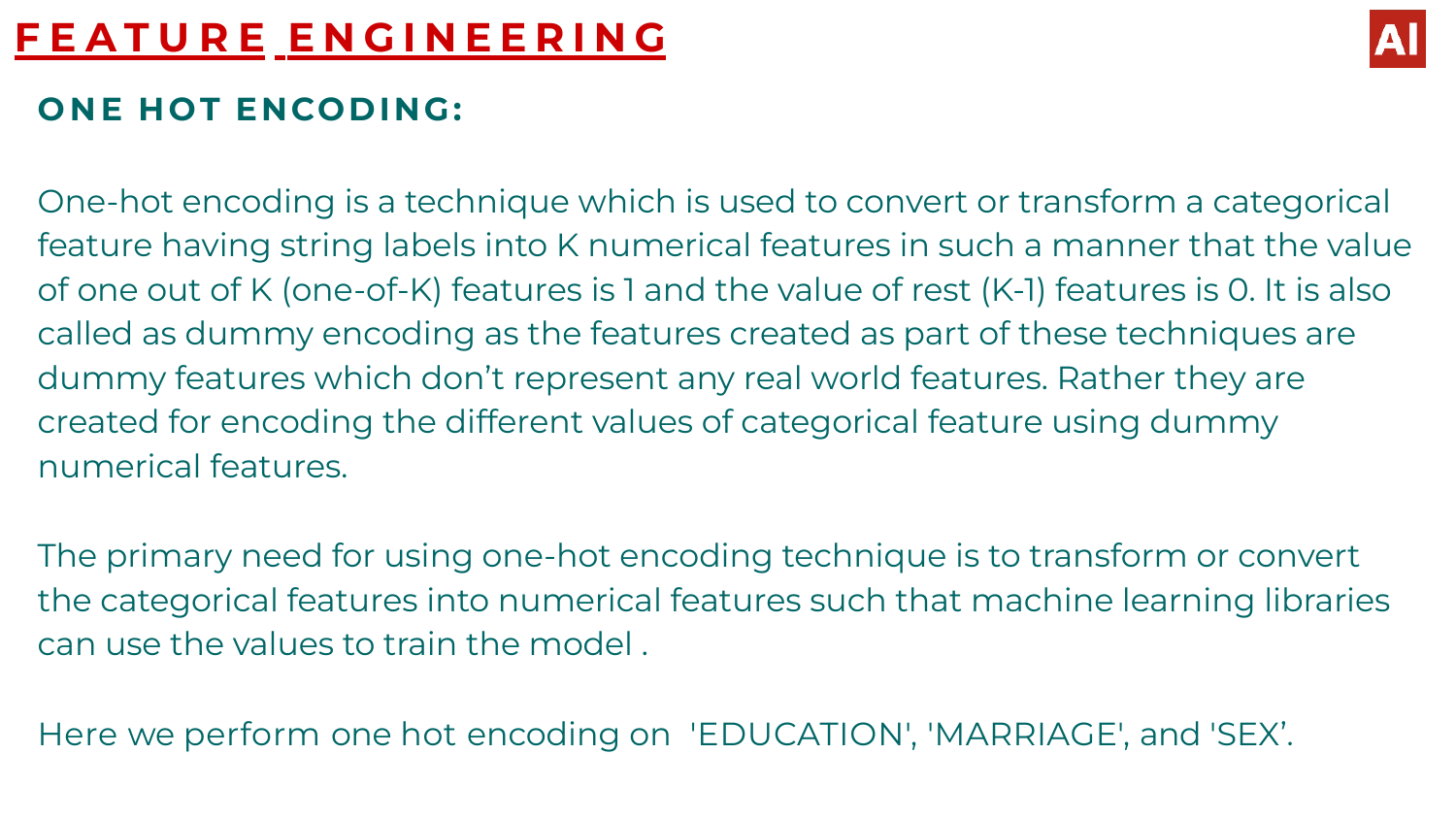

# FEATURE ENGINEERING
ONE HOT ENCODING:

One-hot encoding is a technique which is used to convert or transform a categorical feature having string labels into K numerical features in such a manner that the value of one out of K (one-of-K) features is 1 and the value of rest (K-1) features is 0. It is also called as dummy encoding as the features created as part of these techniques are dummy features which don’t represent any real world features. Rather they are created for encoding the different values of categorical feature using dummy numerical features.

The primary need for using one-hot encoding technique is to transform or convert the categorical features into numerical features such that machine learning libraries can use the values to train the model .

Here we perform one hot encoding on  'EDUCATION', 'MARRIAGE', and 'SEX’.